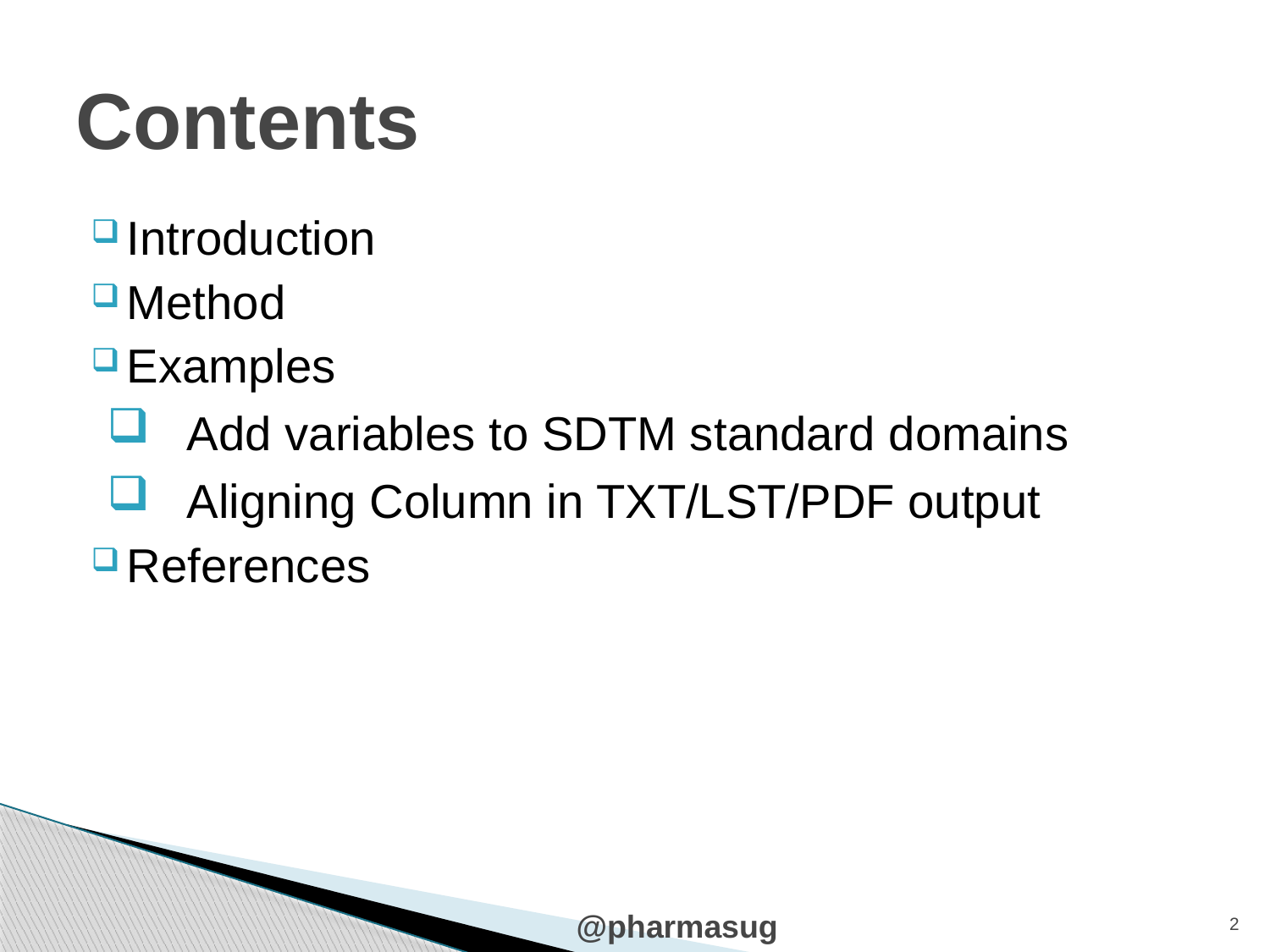

# Contents
Introduction
Method
Examples
Add variables to SDTM standard domains
Aligning Column in TXT/LST/PDF output
References

2
@pharmasug